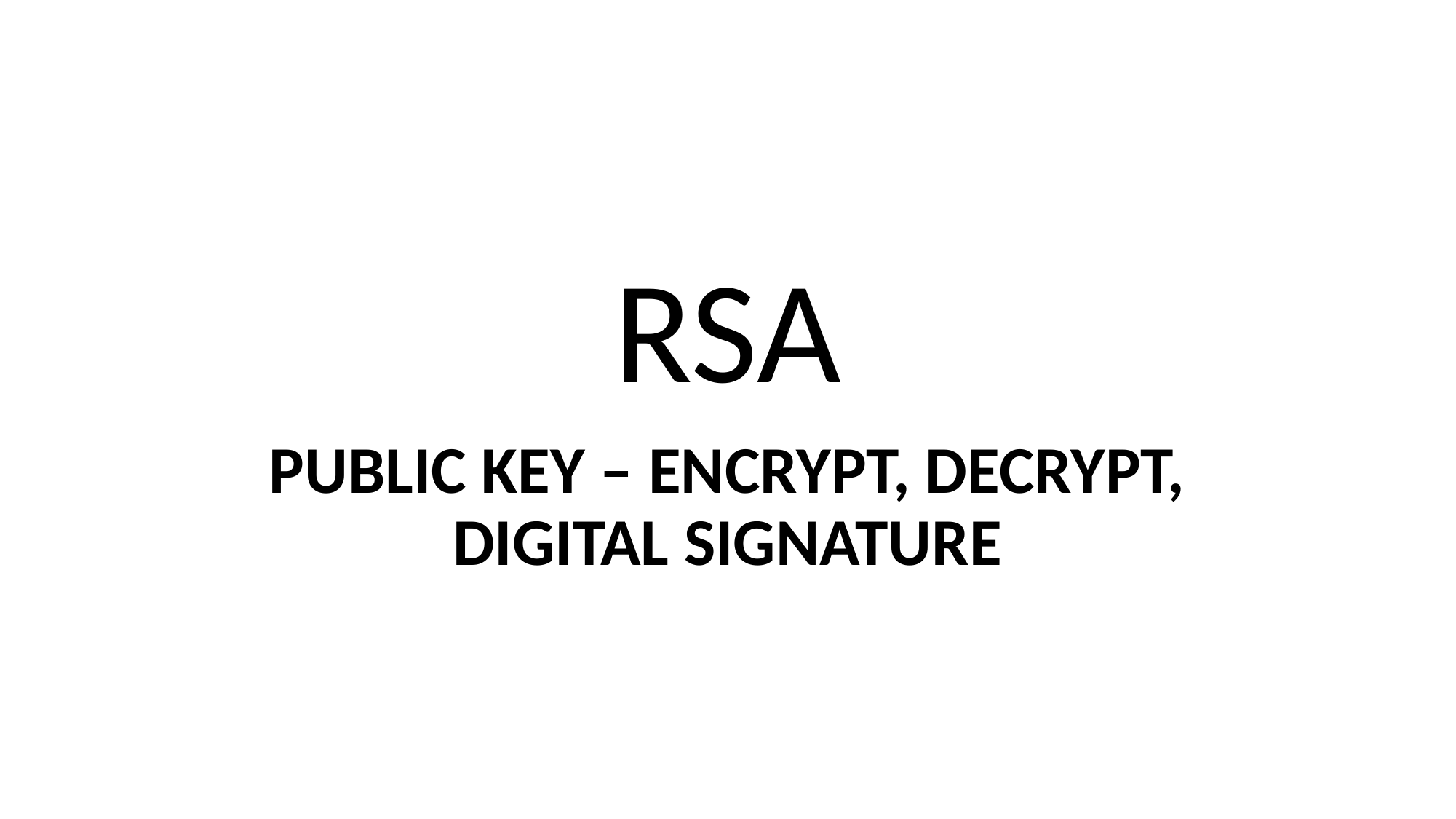

# RSA
PUBLIC KEY – ENCRYPT, DECRYPT, DIGITAL SIGNATURE